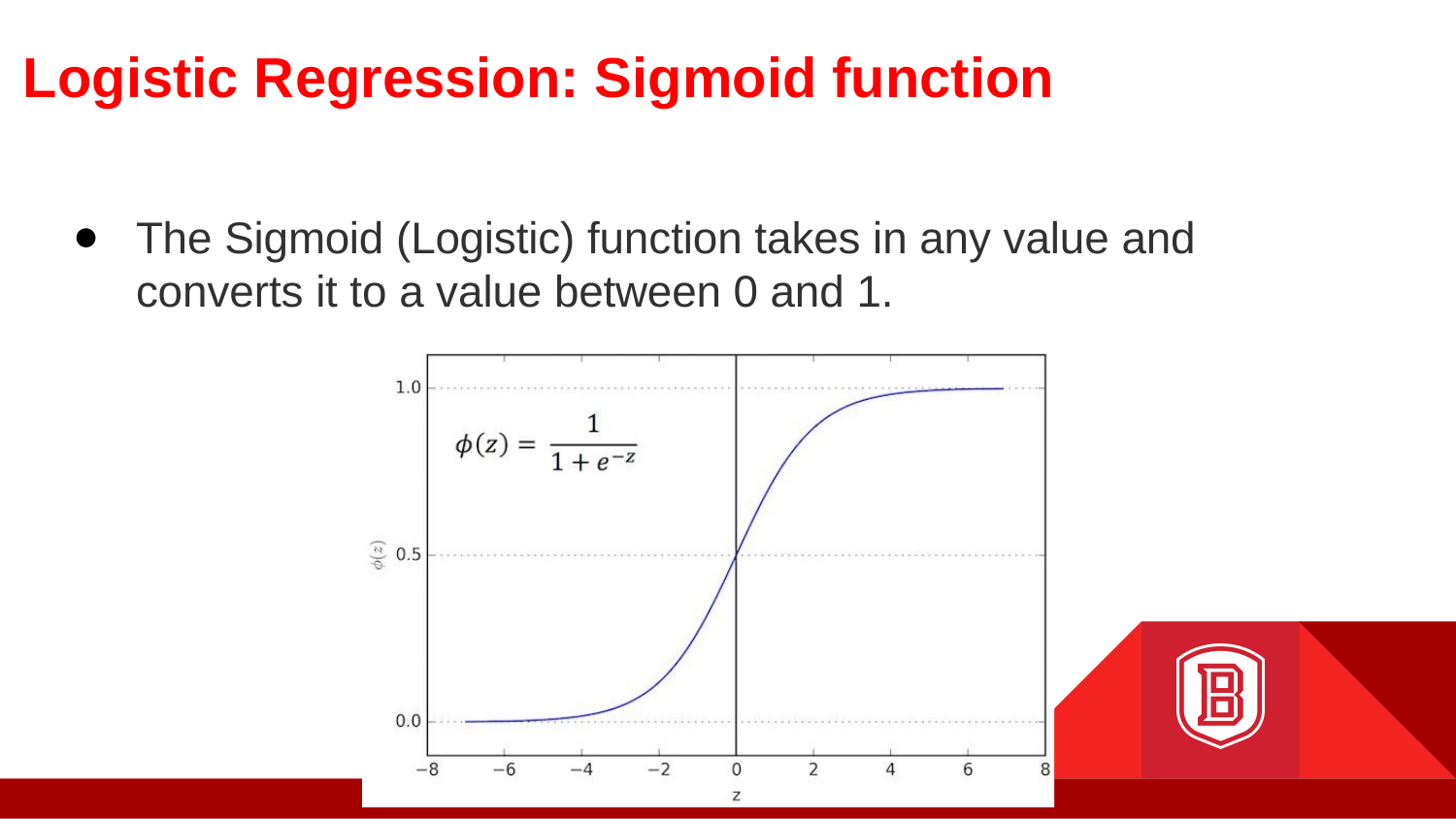

# Logistic Regression: Sigmoid function
The Sigmoid (Logistic) function takes in any value and  converts it to a value between 0 and 1.